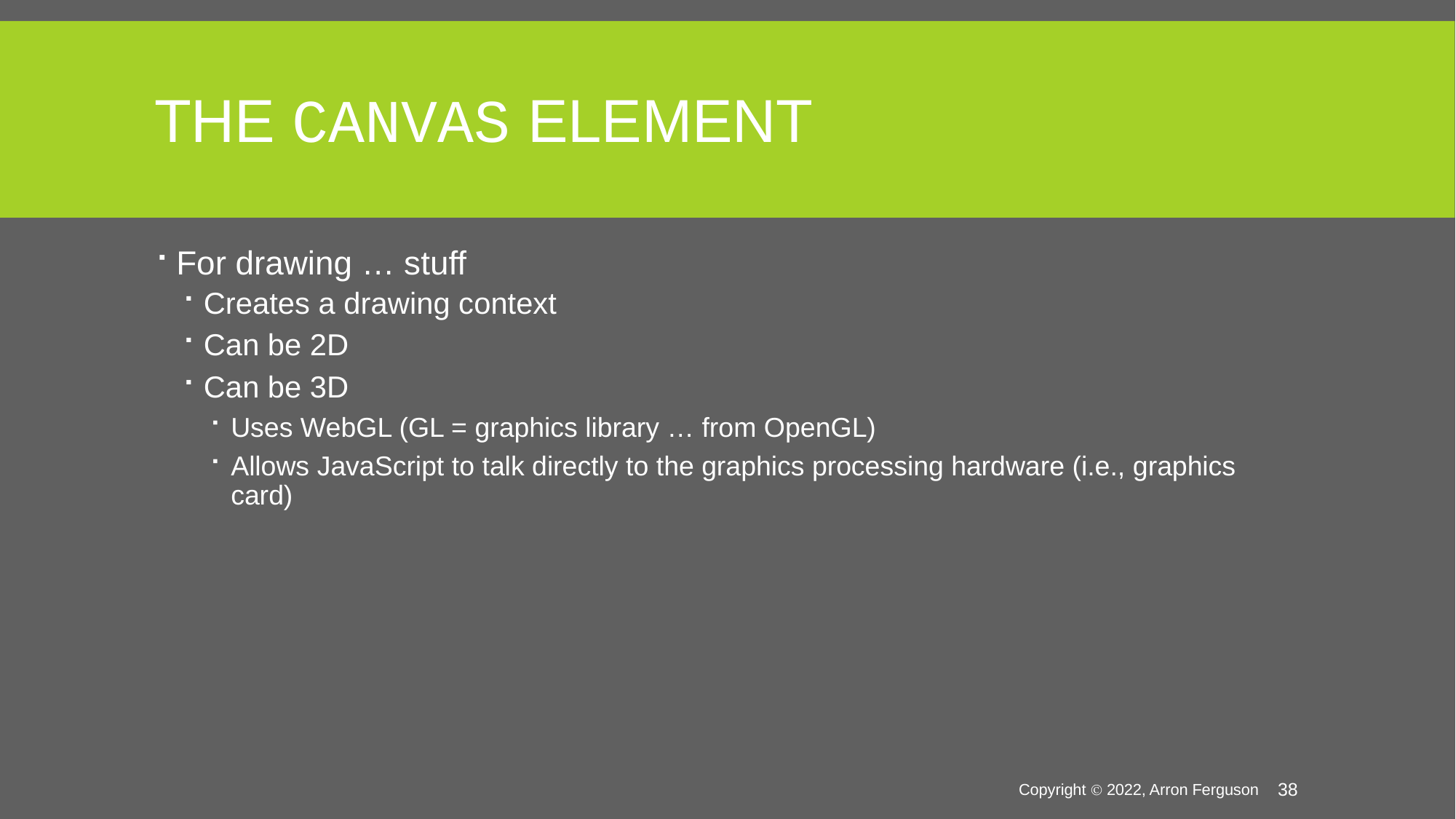

# The canvas Element
For drawing … stuff
Creates a drawing context
Can be 2D
Can be 3D
Uses WebGL (GL = graphics library … from OpenGL)
Allows JavaScript to talk directly to the graphics processing hardware (i.e., graphics card)
Copyright Ⓒ 2022, Arron Ferguson
38